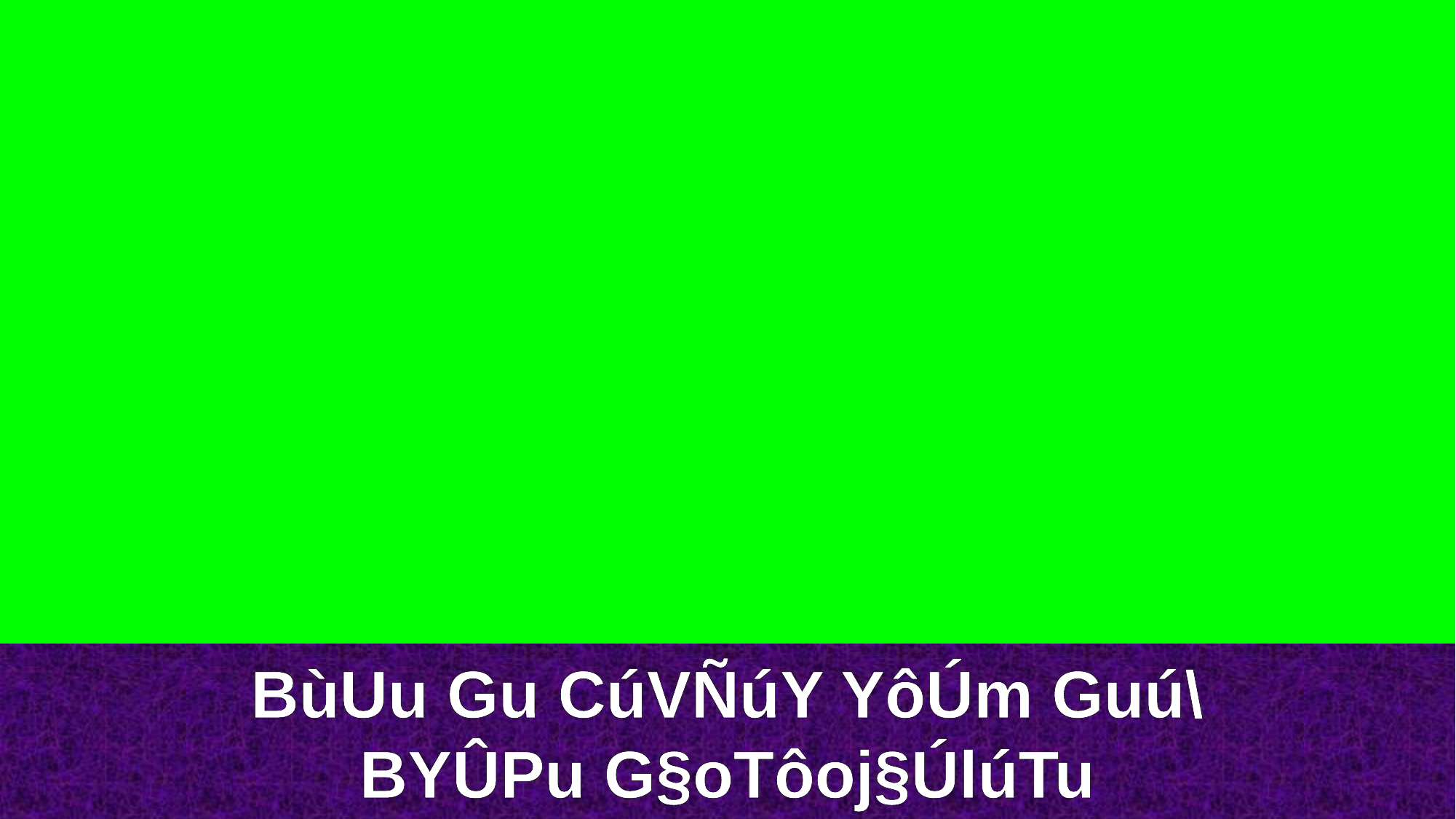

BùUu Gu CúVÑúY YôÚm Guú\
BYÛPu G§oTôoj§ÚlúTu